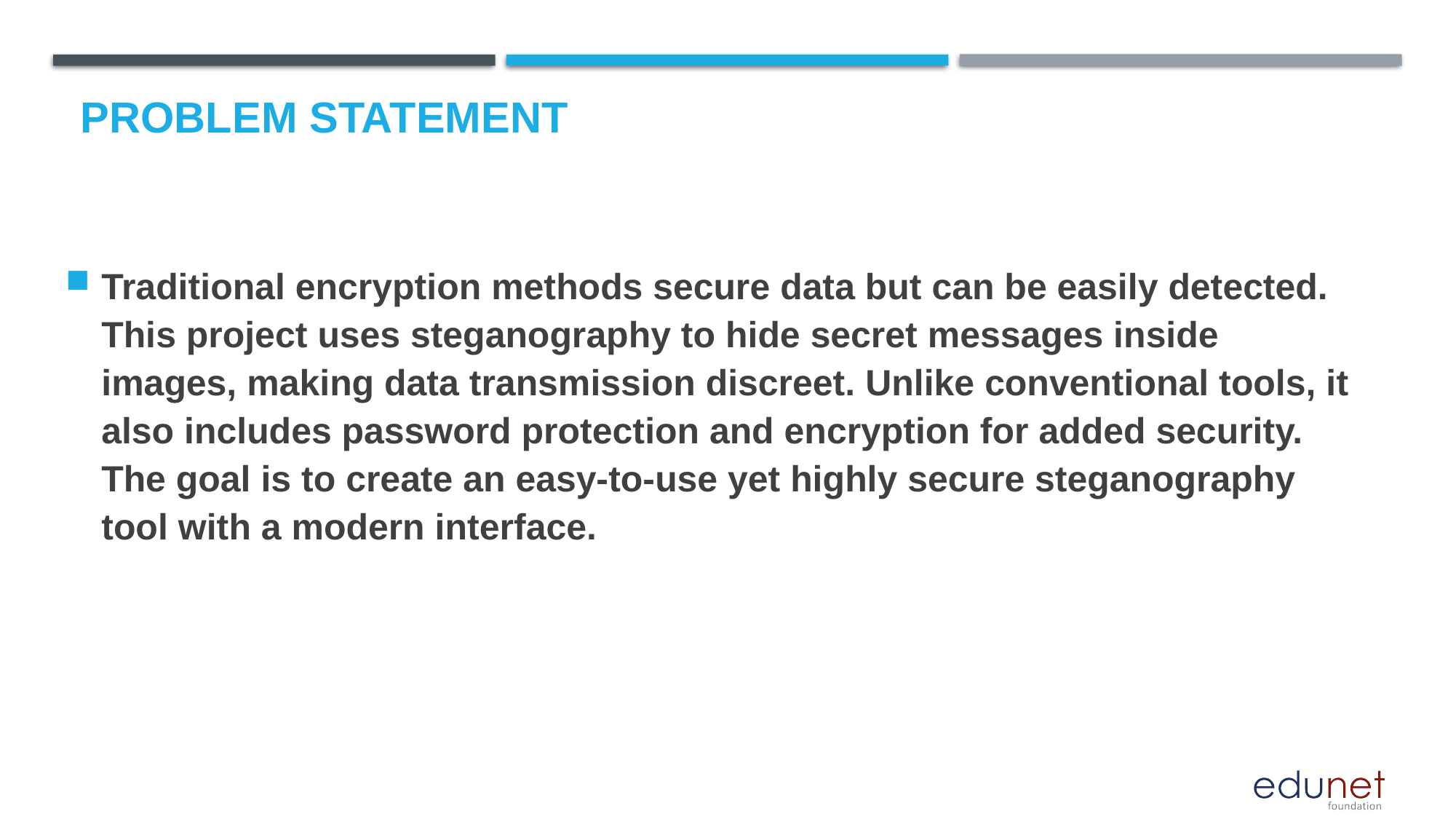

# Problem Statement
Traditional encryption methods secure data but can be easily detected. This project uses steganography to hide secret messages inside images, making data transmission discreet. Unlike conventional tools, it also includes password protection and encryption for added security. The goal is to create an easy-to-use yet highly secure steganography tool with a modern interface.